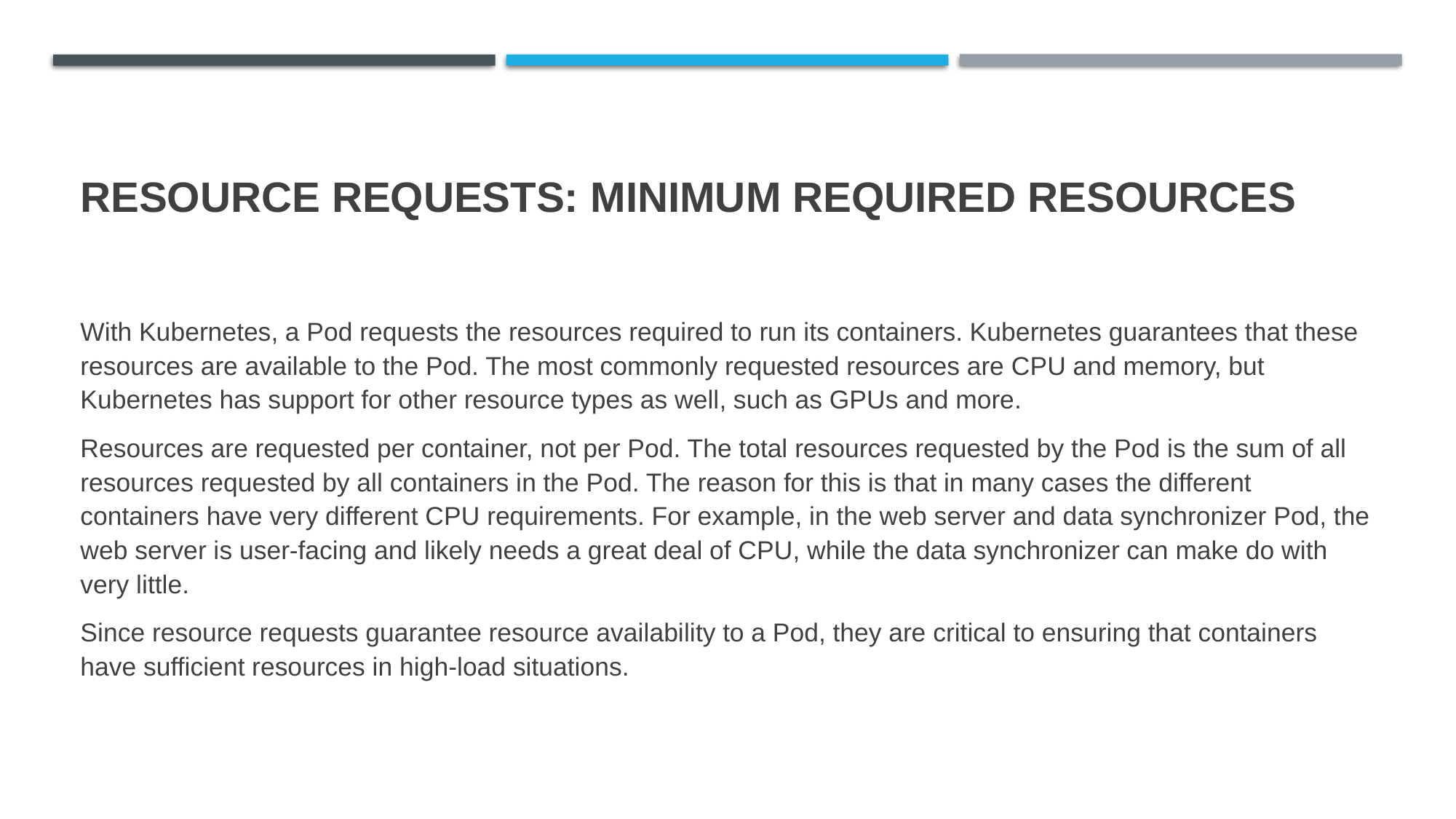

# Resource Requests: Minimum Required Resources
With Kubernetes, a Pod requests the resources required to run its containers. Kubernetes guarantees that these resources are available to the Pod. The most commonly requested resources are CPU and memory, but Kubernetes has support for other resource types as well, such as GPUs and more.
Resources are requested per container, not per Pod. The total resources requested by the Pod is the sum of all resources requested by all containers in the Pod. The reason for this is that in many cases the different containers have very different CPU requirements. For example, in the web server and data synchronizer Pod, the web server is user-facing and likely needs a great deal of CPU, while the data synchronizer can make do with very little.
Since resource requests guarantee resource availability to a Pod, they are critical to ensuring that containers have sufficient resources in high-load situations.